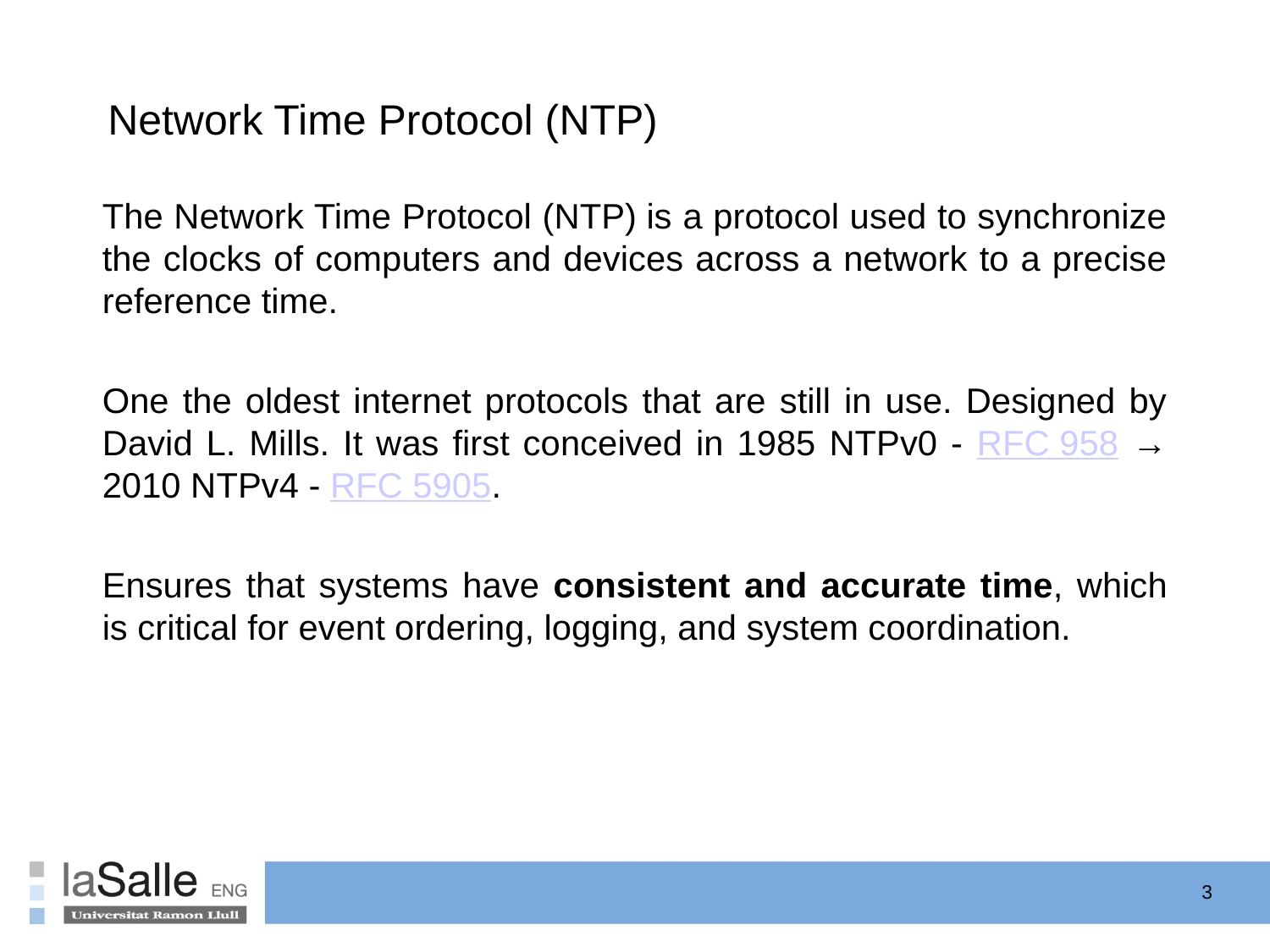

Network Time Protocol (NTP)
The Network Time Protocol (NTP) is a protocol used to synchronize the clocks of computers and devices across a network to a precise reference time.

One the oldest internet protocols that are still in use. Designed by David L. Mills. It was first conceived in 1985 NTPv0 - RFC 958 → 2010 NTPv4 - RFC 5905.

Ensures that systems have consistent and accurate time, which is critical for event ordering, logging, and system coordination.